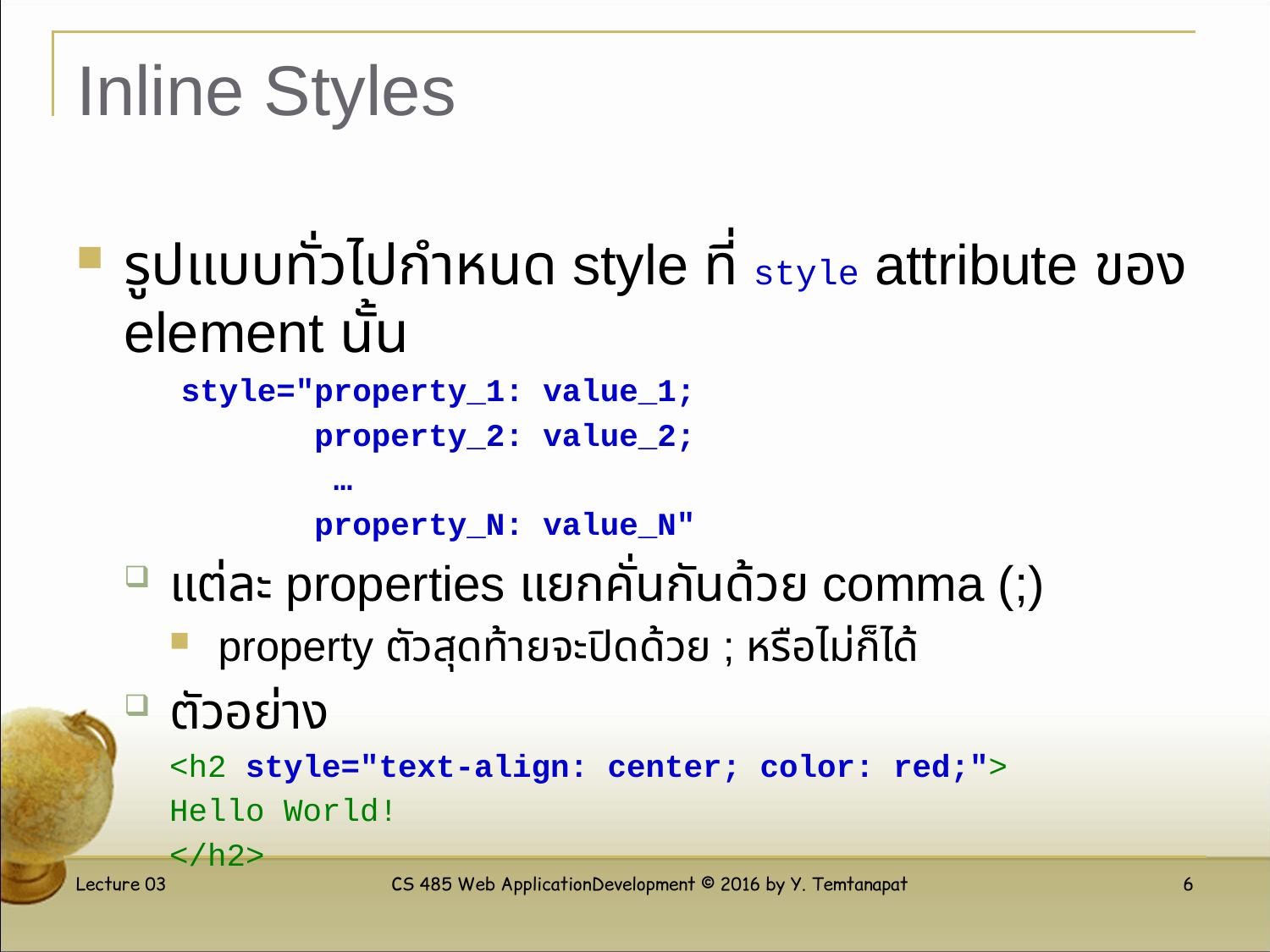

# Inline Styles
รูปแบบทั่วไปกำหนด style ที่ style attribute ของ element นั้น
   style="property_1: value_1;
          property_2: value_2;
           …
          property_N: value_N"
แต่ละ properties แยกคั่นกันด้วย comma (;)
property ตัวสุดท้ายจะปิดด้วย ; หรือไม่ก็ได้
ตัวอย่าง
<h2 style="text-align: center; color: red;">
Hello World!
</h2>
Lecture 03
CS 485 Web ApplicationDevelopment © 2016 by Y. Temtanapat
 6